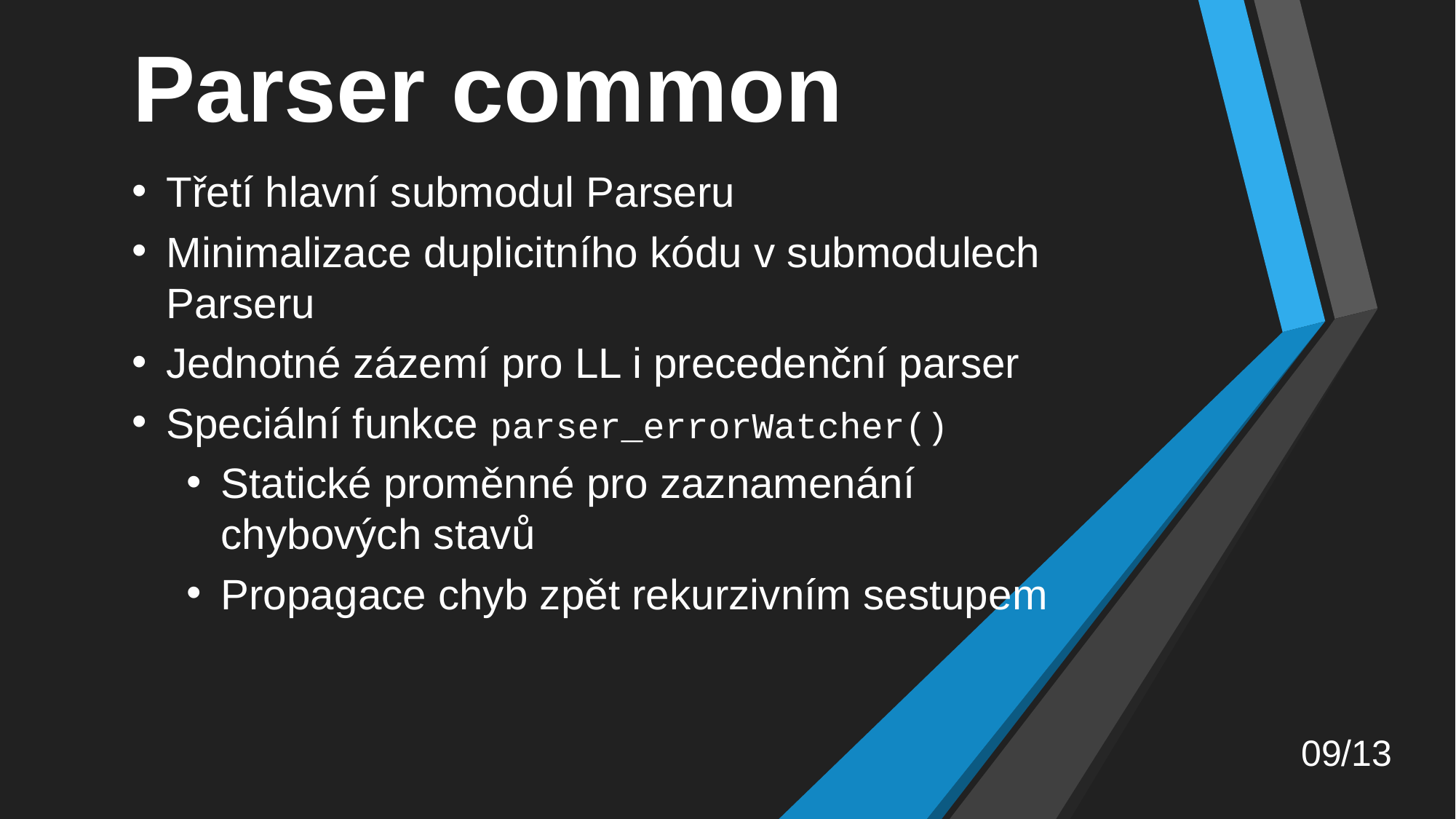

# Parser common
Třetí hlavní submodul Parseru
Minimalizace duplicitního kódu v submodulech Parseru
Jednotné zázemí pro LL i precedenční parser
Speciální funkce parser_errorWatcher()
Statické proměnné pro zaznamenání chybových stavů
Propagace chyb zpět rekurzivním sestupem
09/13